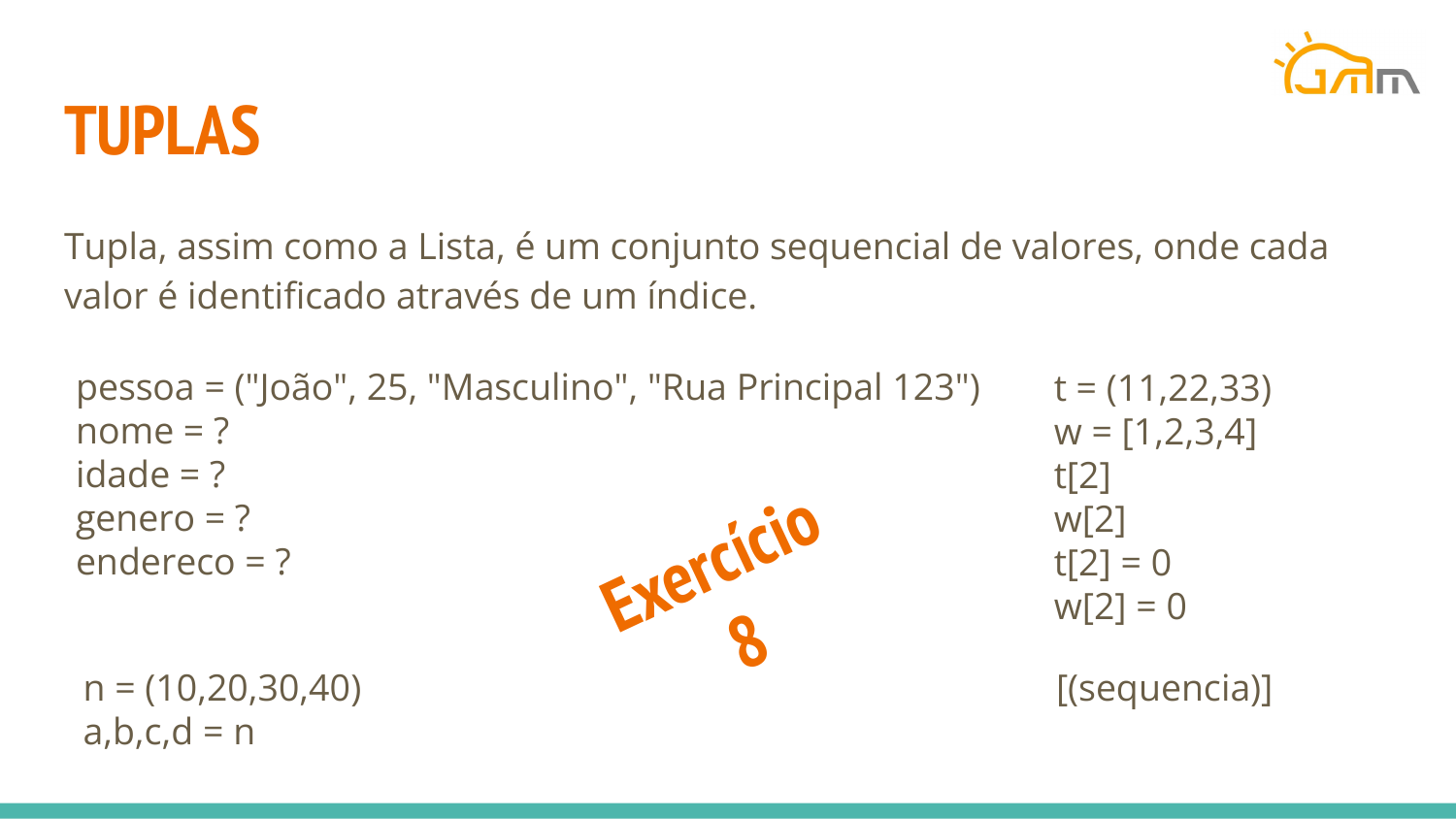

# TUPLAS
Tupla, assim como a Lista, é um conjunto sequencial de valores, onde cada valor é identificado através de um índice.
pessoa = ("João", 25, "Masculino", "Rua Principal 123")
nome = ?
idade = ?
genero = ?
endereco = ?
t = (11,22,33)
w = [1,2,3,4]
t[2]
w[2]
t[2] = 0
w[2] = 0
Exercício 8
n = (10,20,30,40)
a,b,c,d = n
[(sequencia)]